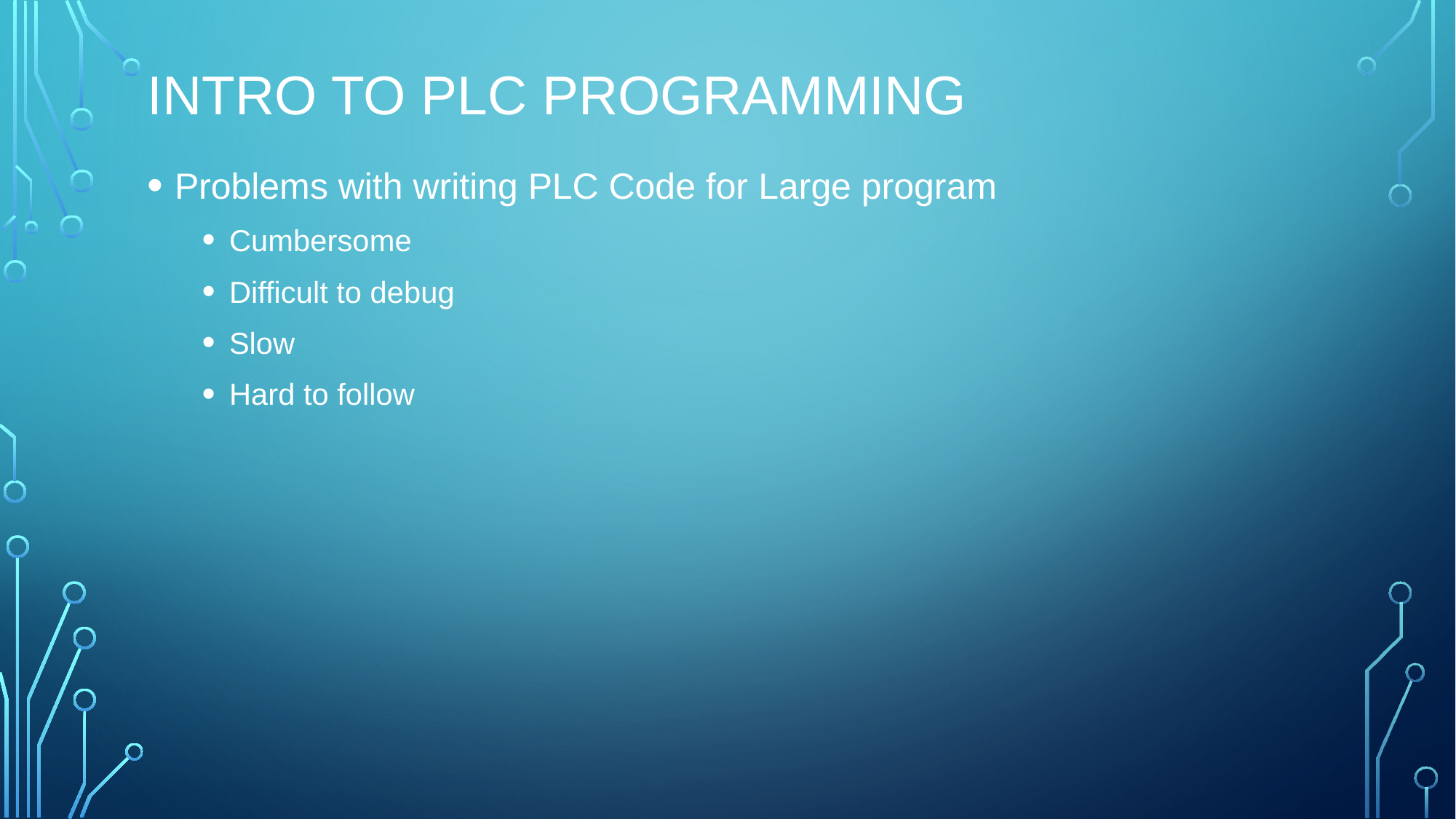

# Intro to PLC Programming
Problems with writing PLC Code for Large program
Cumbersome
Difficult to debug
Slow
Hard to follow